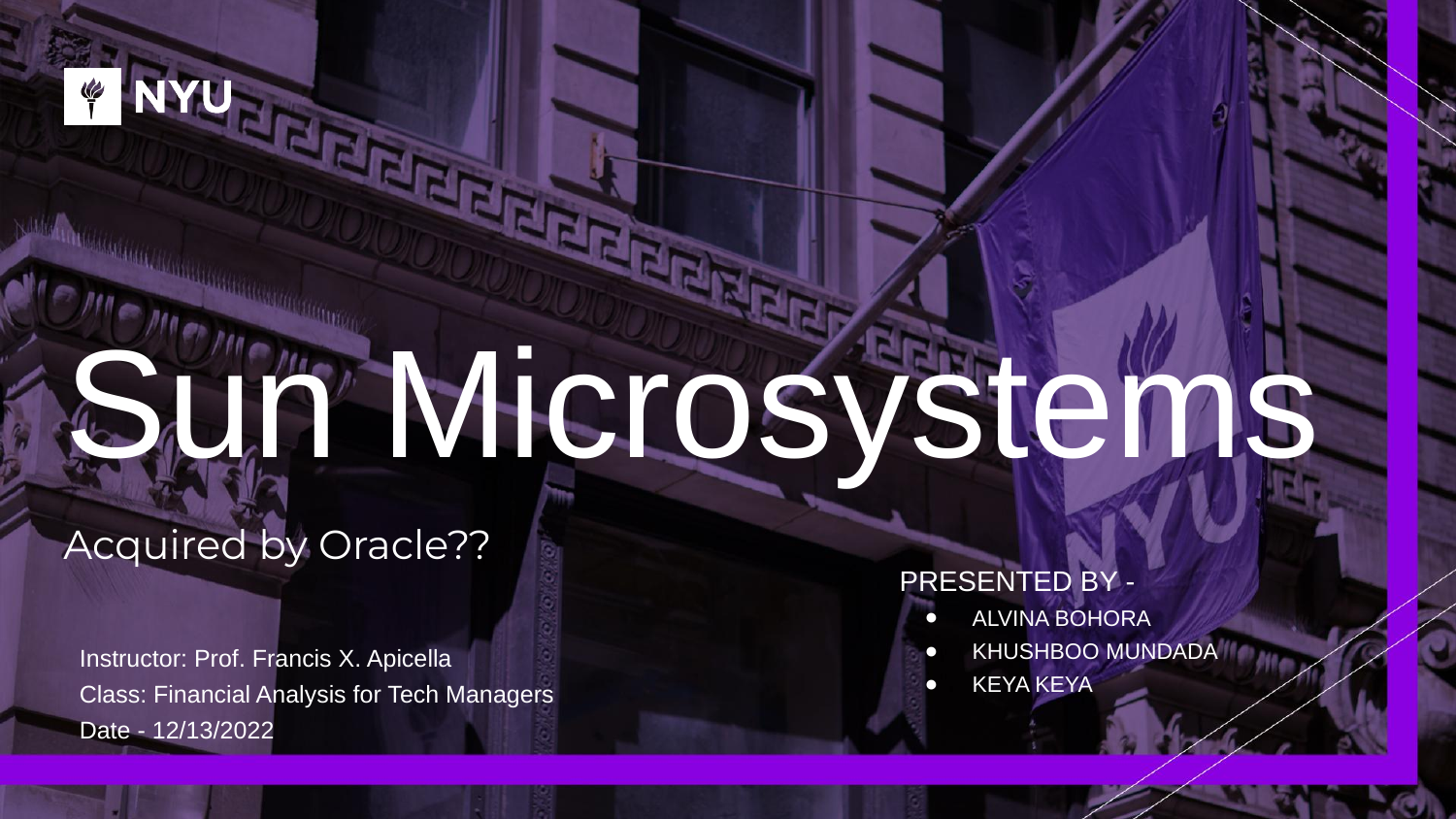

# Sun Microsystems
Acquired by Oracle??
PRESENTED BY -
ALVINA BOHORA
KHUSHBOO MUNDADA
KEYA KEYA

Instructor: Prof. Francis X. Apicella
Class: Financial Analysis for Tech Managers
Date - 12/13/2022